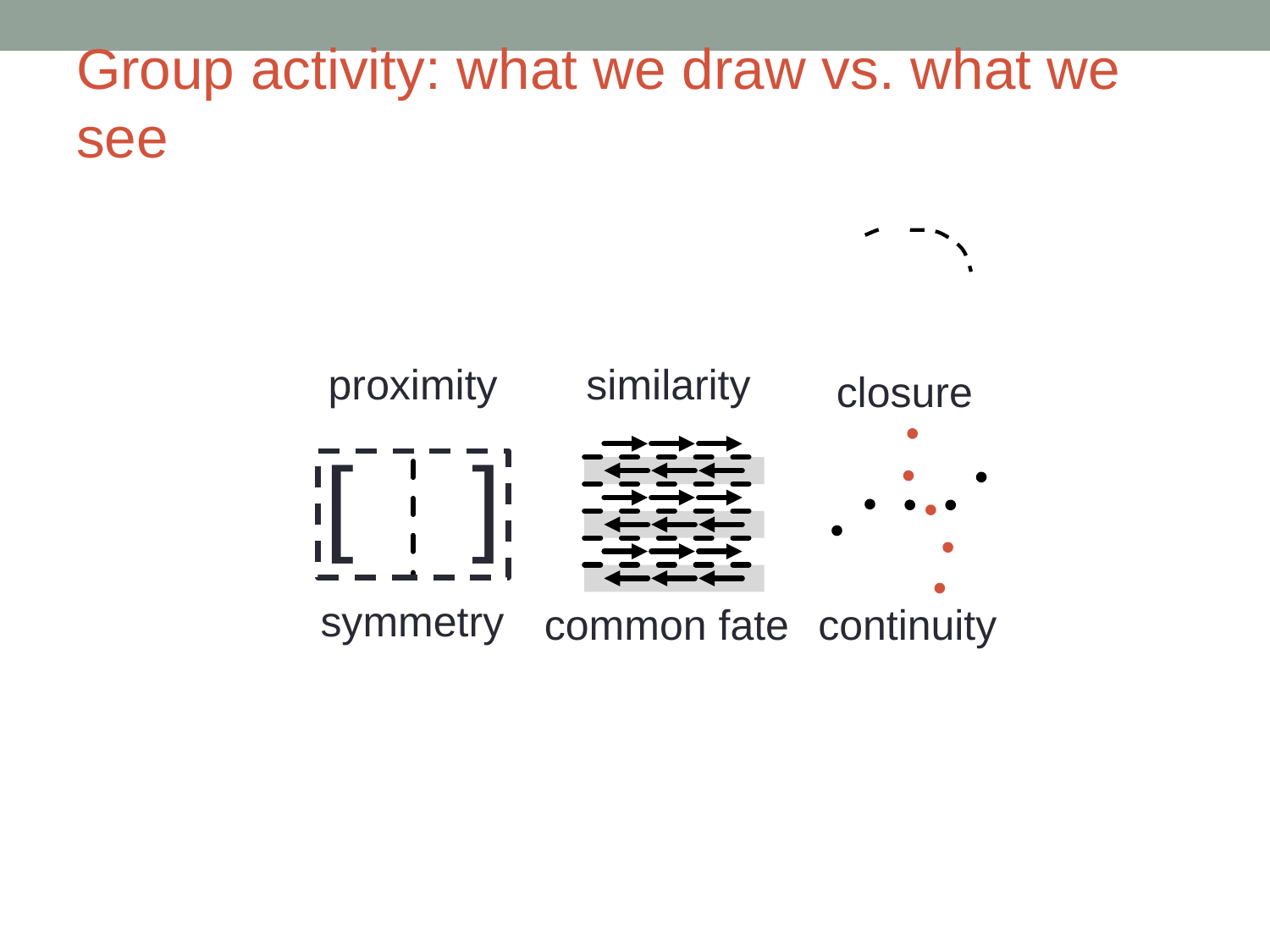

# Group activity: what we draw vs. what we see

similarity

proximity

closure

continuity
[    ]

symmetry

common fate